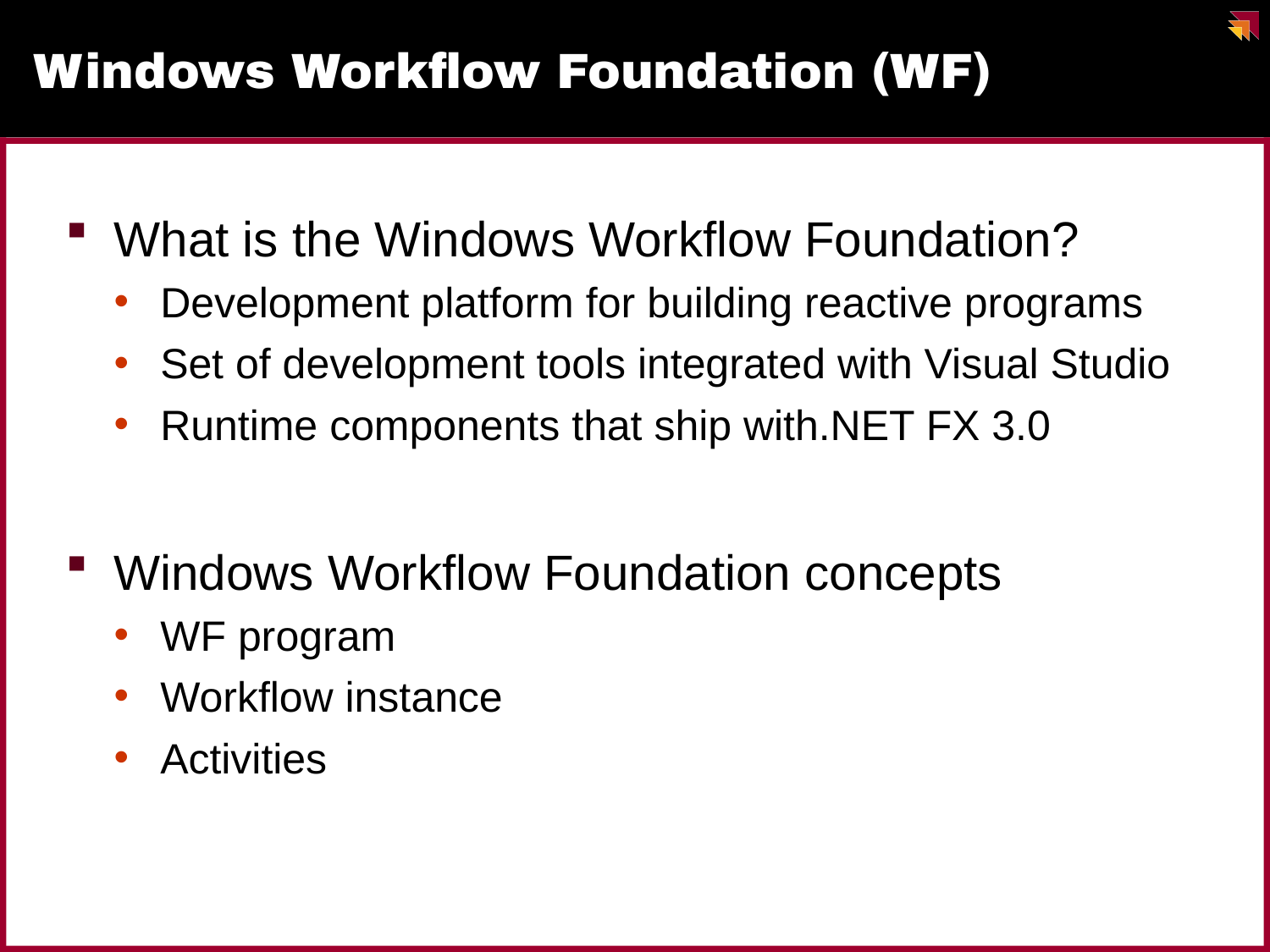

# Windows Workflow Foundation (WF)
What is the Windows Workflow Foundation?
Development platform for building reactive programs
Set of development tools integrated with Visual Studio
Runtime components that ship with.NET FX 3.0

Windows Workflow Foundation concepts
WF program
Workflow instance
Activities